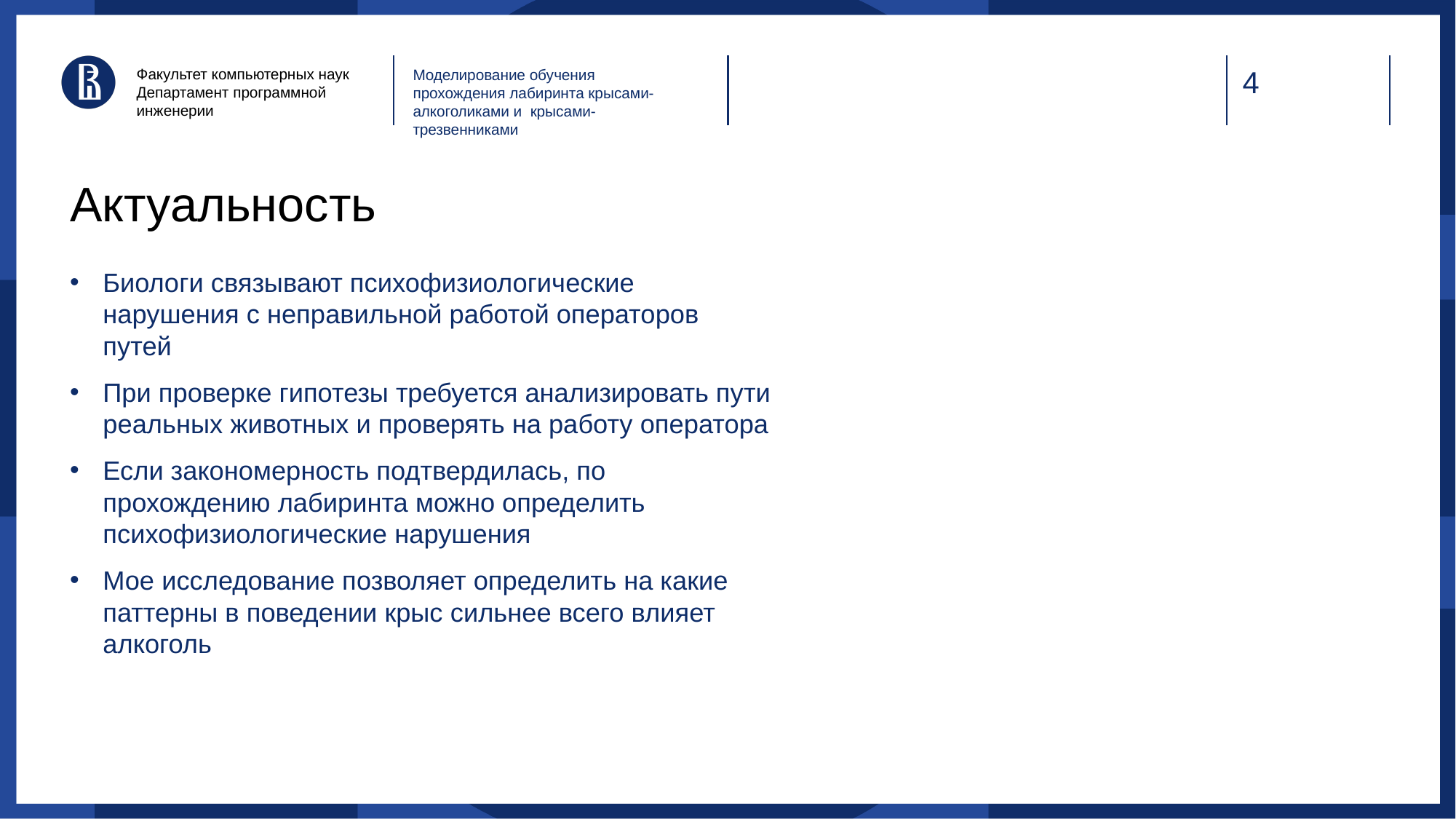

Факультет компьютерных наук
Департамент программной инженерии

Моделирование обучения прохождения лабиринта крысами-алкоголиками и  крысами-трезвенниками

# Актуальность
Биологи связывают психофизиологические нарушения с неправильной работой операторов путей
При проверке гипотезы требуется анализировать пути реальных животных и проверять на работу оператора
Если закономерность подтвердилась, по прохождению лабиринта можно определить психофизиологические нарушения
Мое исследование позволяет определить на какие паттерны в поведении крыс сильнее всего влияет алкоголь